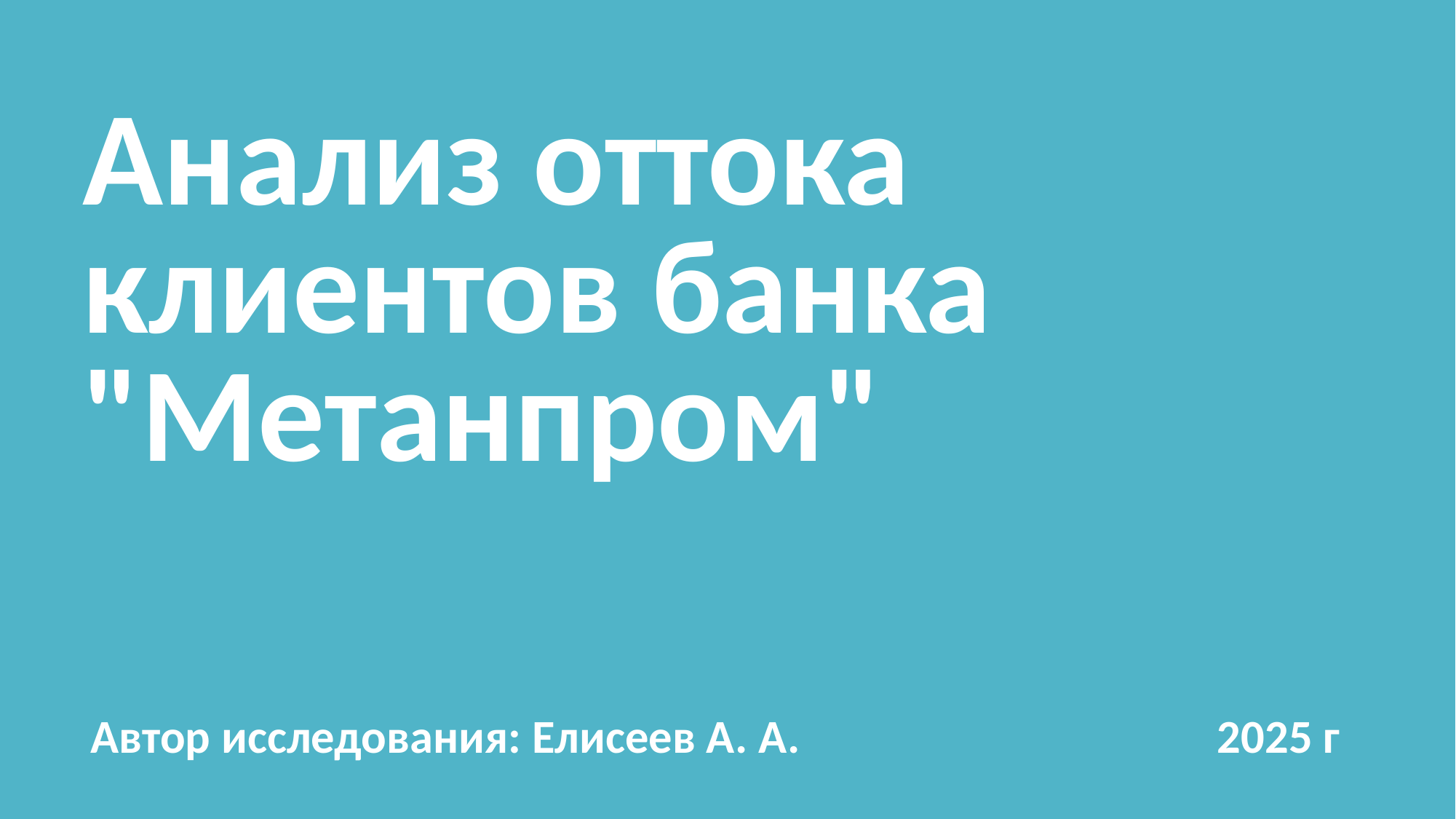

# Анализ оттока клиентов банка "Метанпром"
2025 г
Автор исследования: Елисеев А. А.